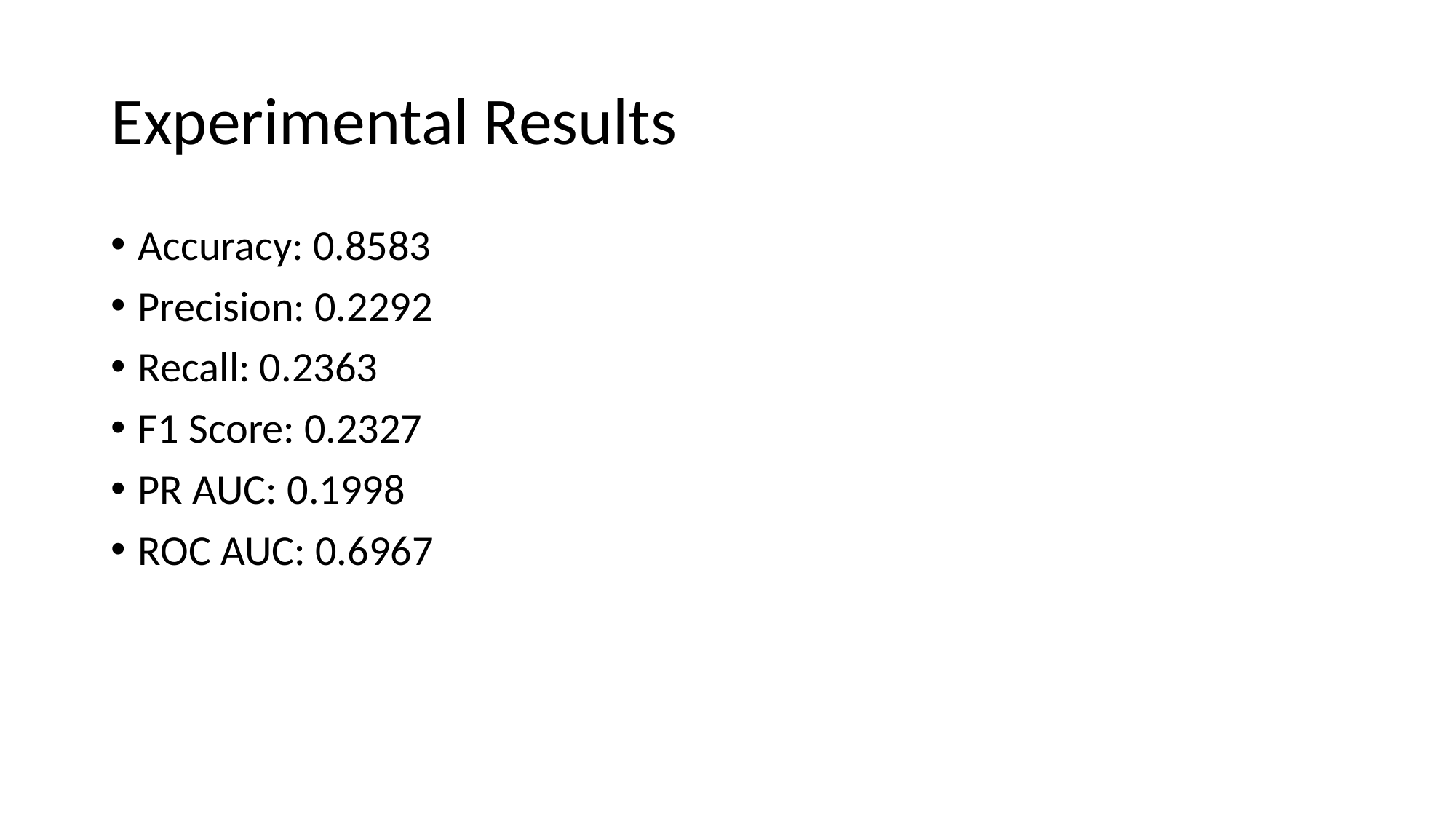

# Experimental Results
Accuracy: 0.8583
Precision: 0.2292
Recall: 0.2363
F1 Score: 0.2327
PR AUC: 0.1998
ROC AUC: 0.6967